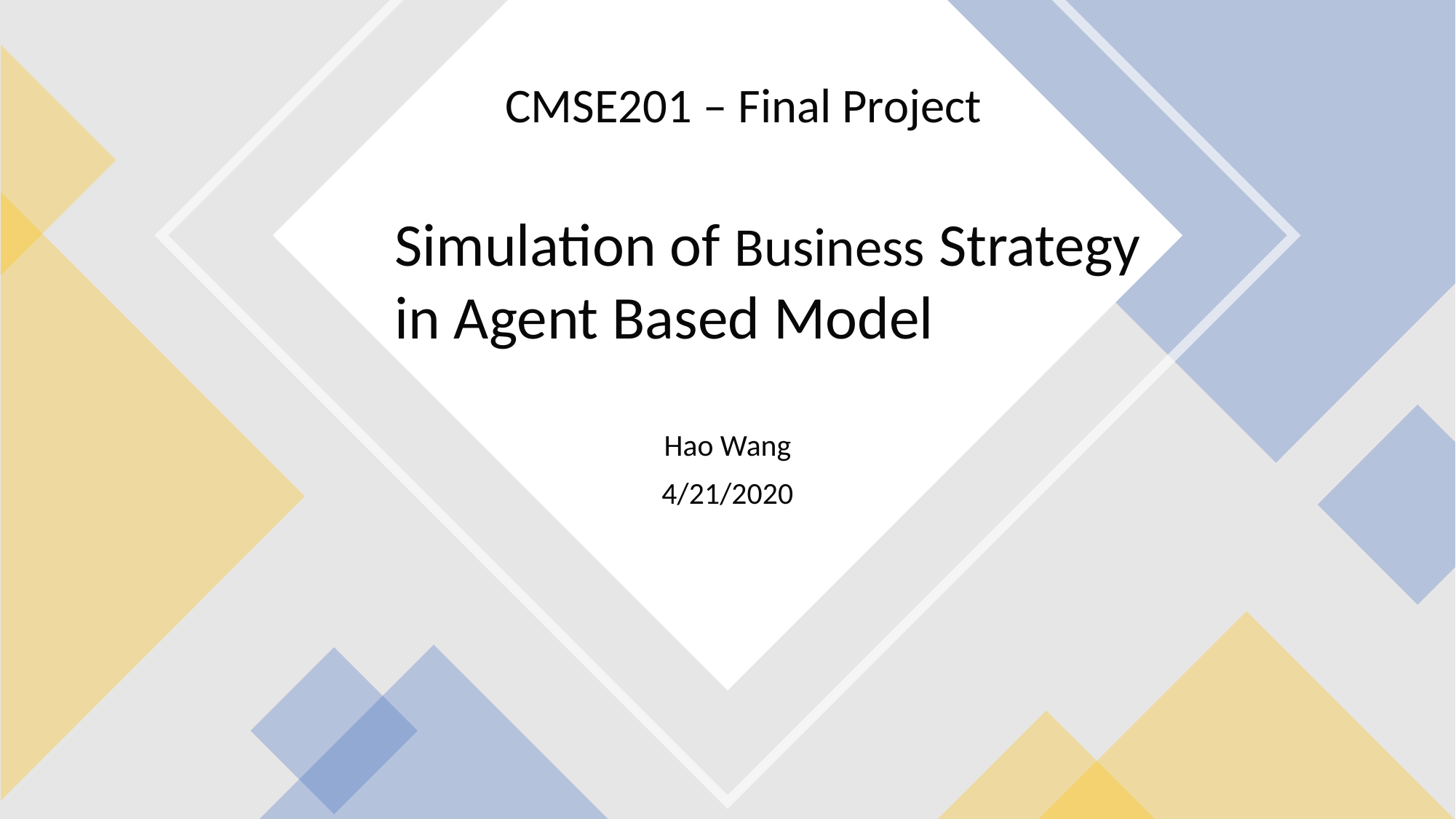

# CMSE201 – Final Project
Simulation of Business Strategy in Agent Based Model

Hao Wang
4/21/2020